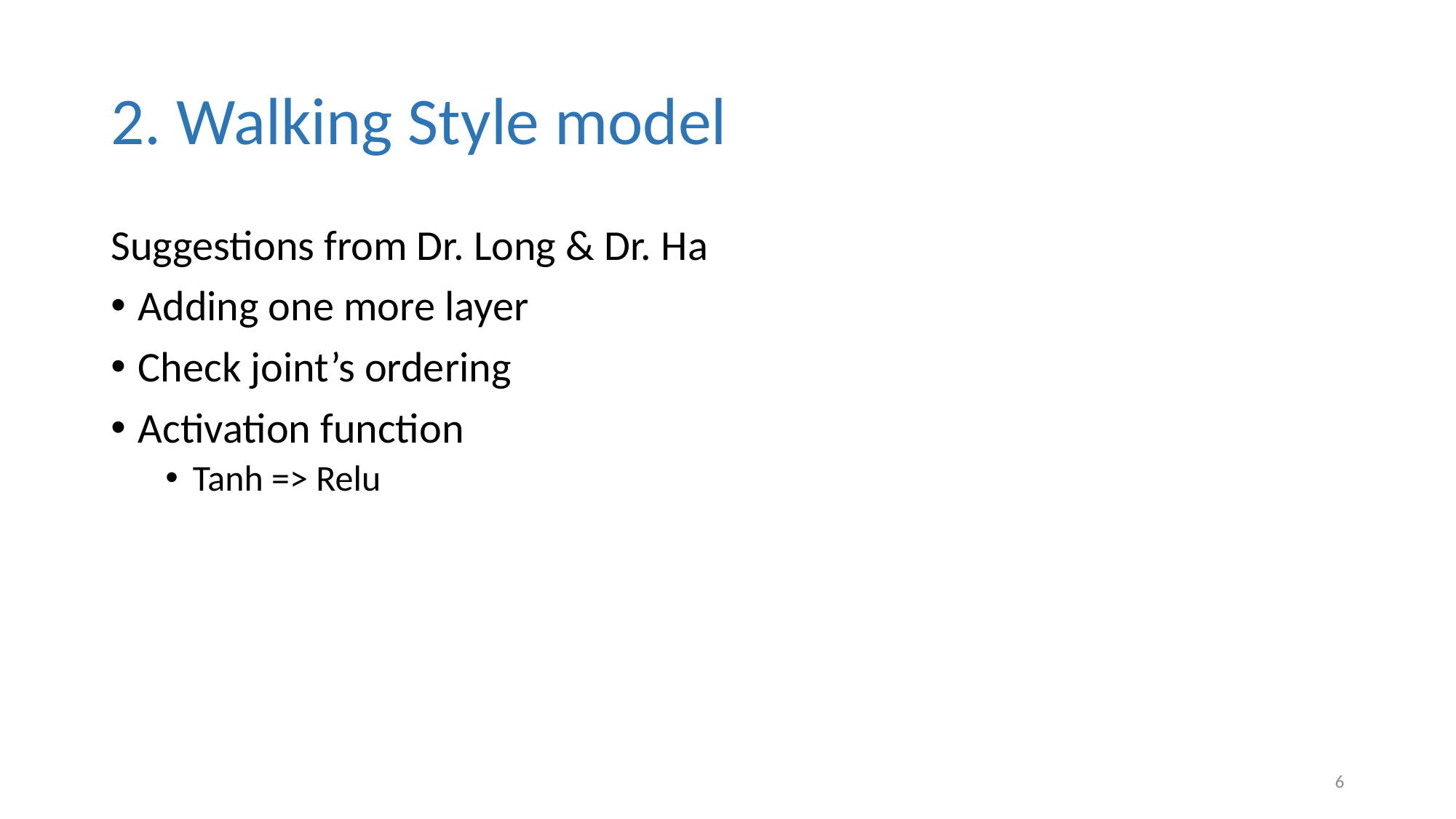

# 2. Walking Style model
Suggestions from Dr. Long & Dr. Ha
Adding one more layer
Check joint’s ordering
Activation function
Tanh => Relu
6